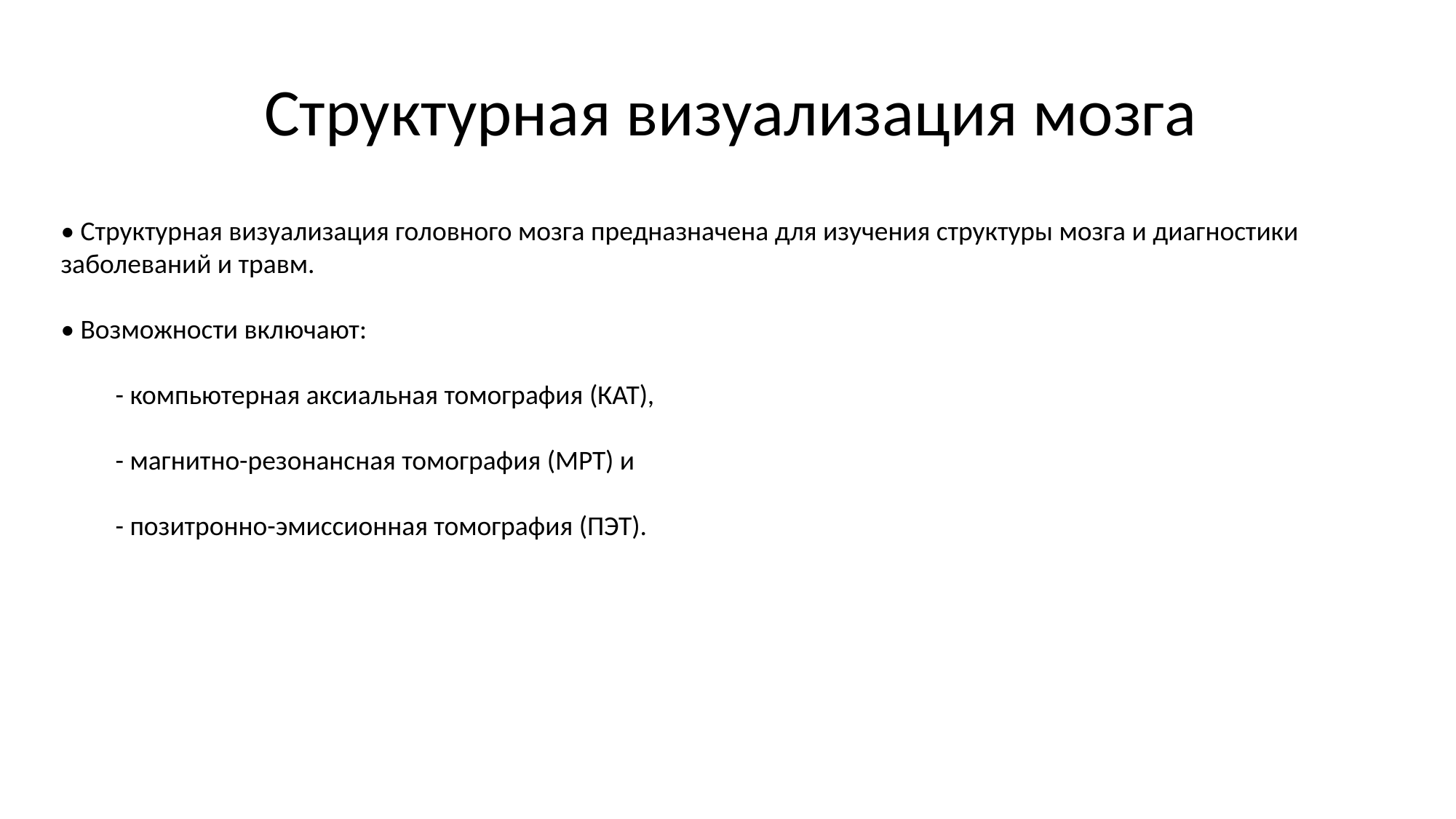

# Структурная визуализация мозга
• Структурная визуализация головного мозга предназначена для изучения структуры мозга и диагностики заболеваний и травм.

• Возможности включают:

- компьютерная аксиальная томография (КАТ),

- магнитно-резонансная томография (МРТ) и

- позитронно-эмиссионная томография (ПЭТ).